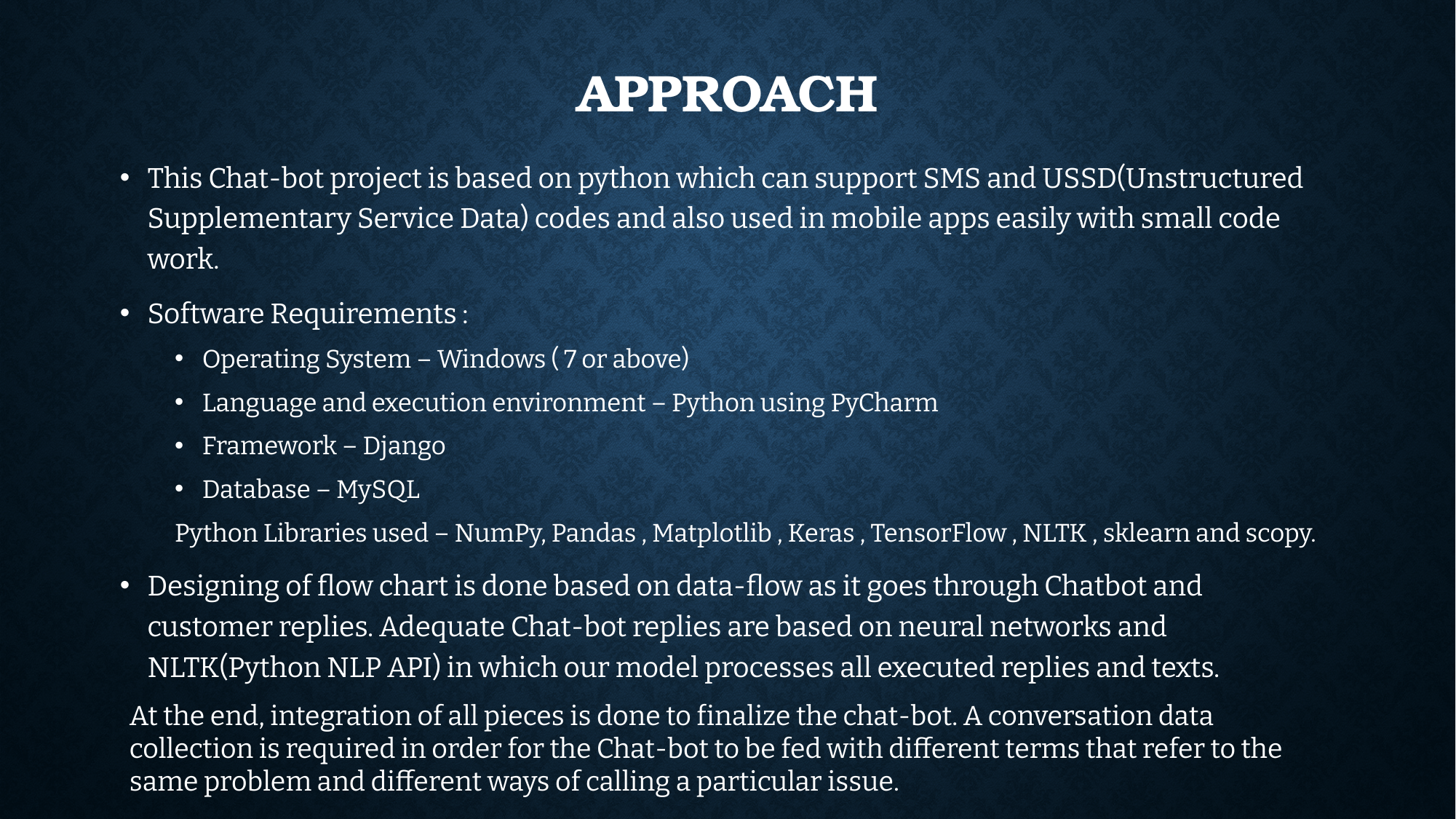

# Approach
This Chat-bot project is based on python which can support SMS and USSD(Unstructured Supplementary Service Data) codes and also used in mobile apps easily with small code work.
Software Requirements :
Operating System – Windows ( 7 or above)
Language and execution environment – Python using PyCharm
Framework – Django
Database – MySQL
Python Libraries used – NumPy, Pandas , Matplotlib , Keras , TensorFlow , NLTK , sklearn and scopy.
Designing of flow chart is done based on data-flow as it goes through Chatbot and customer replies. Adequate Chat-bot replies are based on neural networks and NLTK(Python NLP API) in which our model processes all executed replies and texts.

At the end, integration of all pieces is done to finalize the chat-bot. A conversation data collection is required in order for the Chat-bot to be fed with different terms that refer to the same problem and different ways of calling a particular issue.